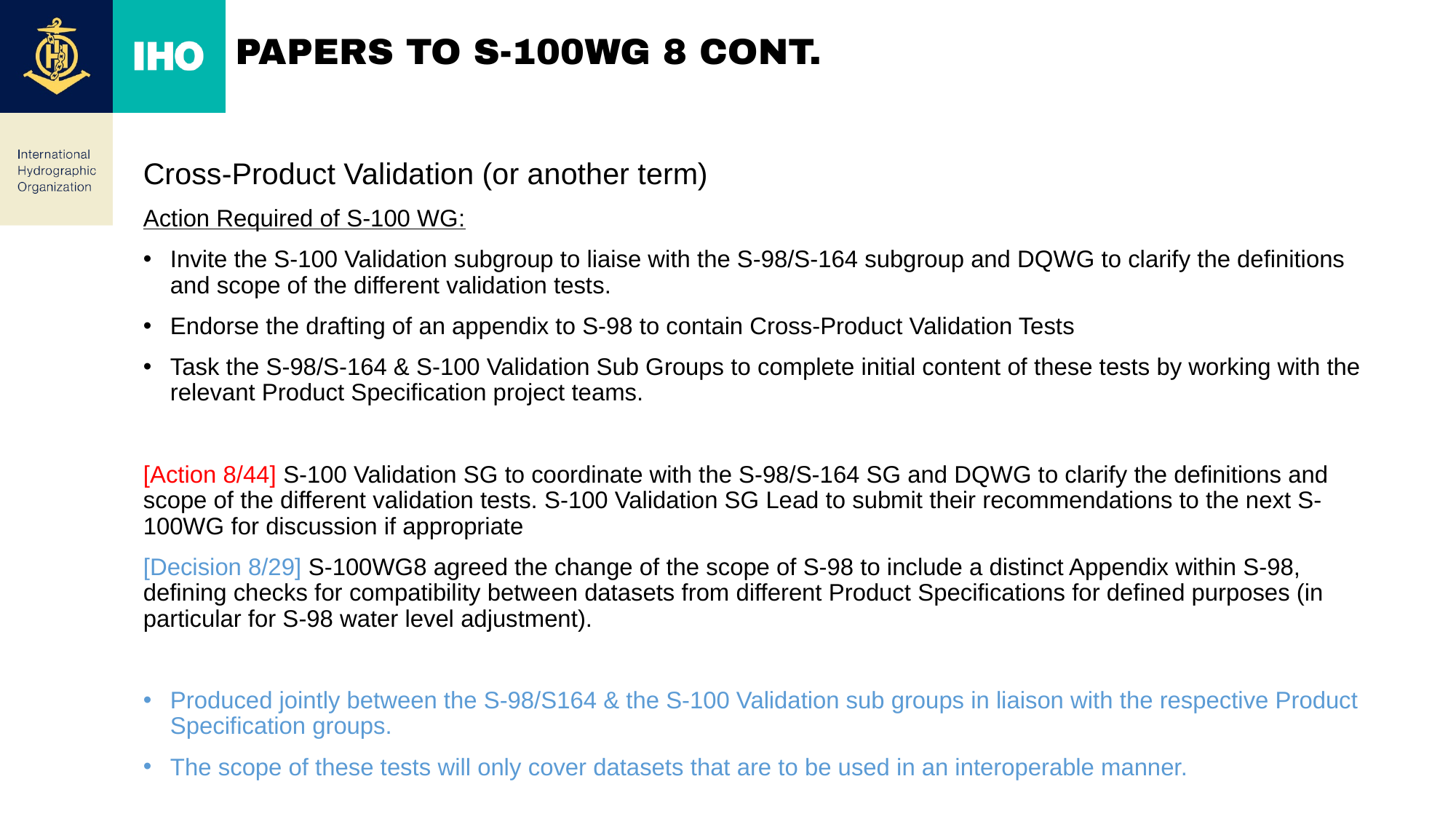

# Papers to s-100wg 8 cont.
Cross-Product Validation (or another term)
Action Required of S-100 WG:
Invite the S-100 Validation subgroup to liaise with the S-98/S-164 subgroup and DQWG to clarify the definitions and scope of the different validation tests.
Endorse the drafting of an appendix to S-98 to contain Cross-Product Validation Tests
Task the S-98/S-164 & S-100 Validation Sub Groups to complete initial content of these tests by working with the relevant Product Specification project teams.

[Action 8/44] S-100 Validation SG to coordinate with the S-98/S-164 SG and DQWG to clarify the definitions and scope of the different validation tests. S-100 Validation SG Lead to submit their recommendations to the next S-100WG for discussion if appropriate
[Decision 8/29] S-100WG8 agreed the change of the scope of S-98 to include a distinct Appendix within S-98, defining checks for compatibility between datasets from different Product Specifications for defined purposes (in particular for S-98 water level adjustment).

Produced jointly between the S-98/S164 & the S-100 Validation sub groups in liaison with the respective Product Specification groups.
The scope of these tests will only cover datasets that are to be used in an interoperable manner.